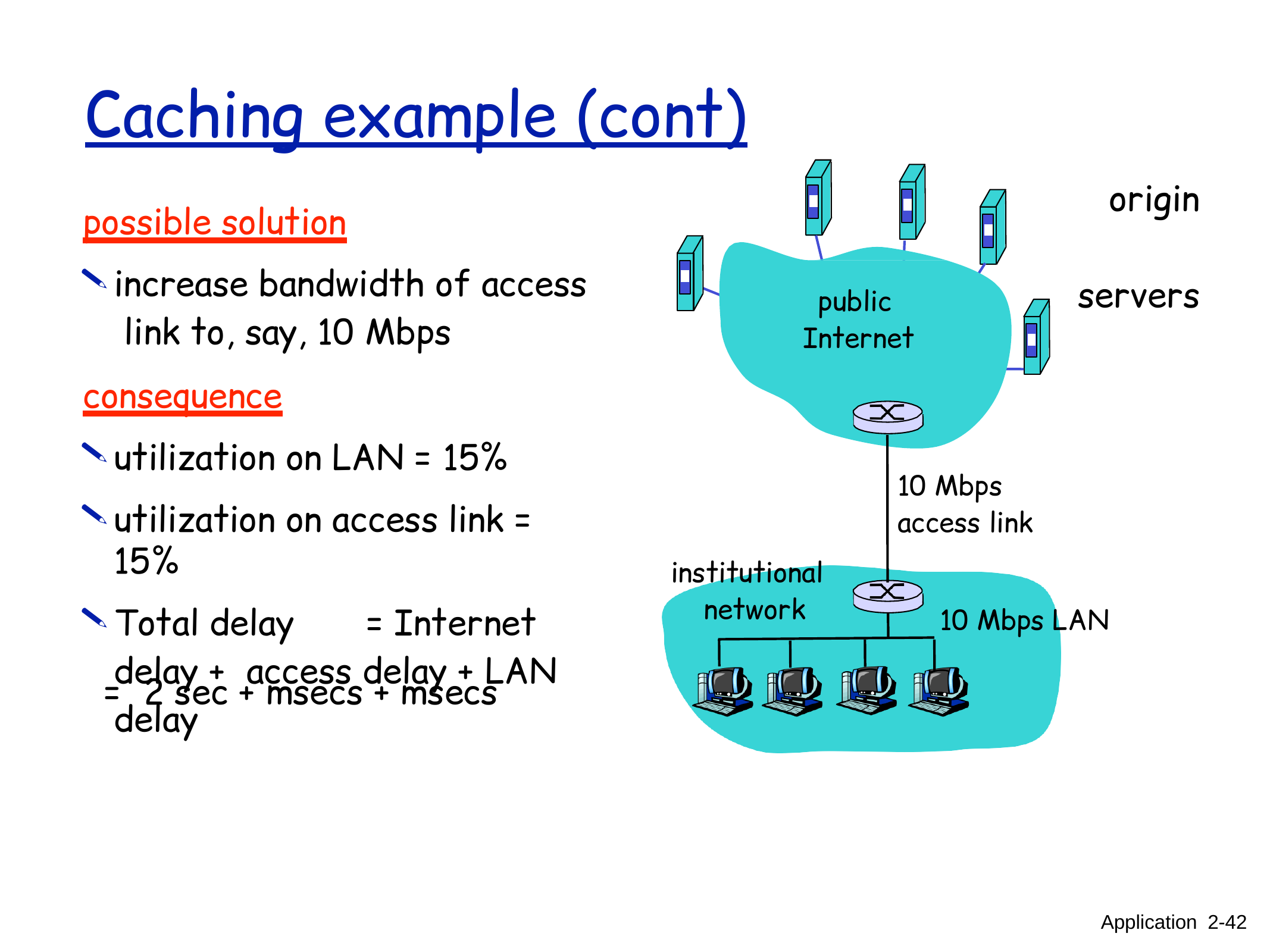

# Caching example (cont)

origin  servers

possible solution
increase bandwidth of access  link to, say, 10 Mbps
consequence
utilization on LAN = 15%
utilization on access link = 15%
Total delay	= Internet delay +  access delay + LAN delay

public  Internet

10 Mbps  access link
institutional  network

10 Mbps LAN

=	2 sec + msecs + msecs
Application 2-42